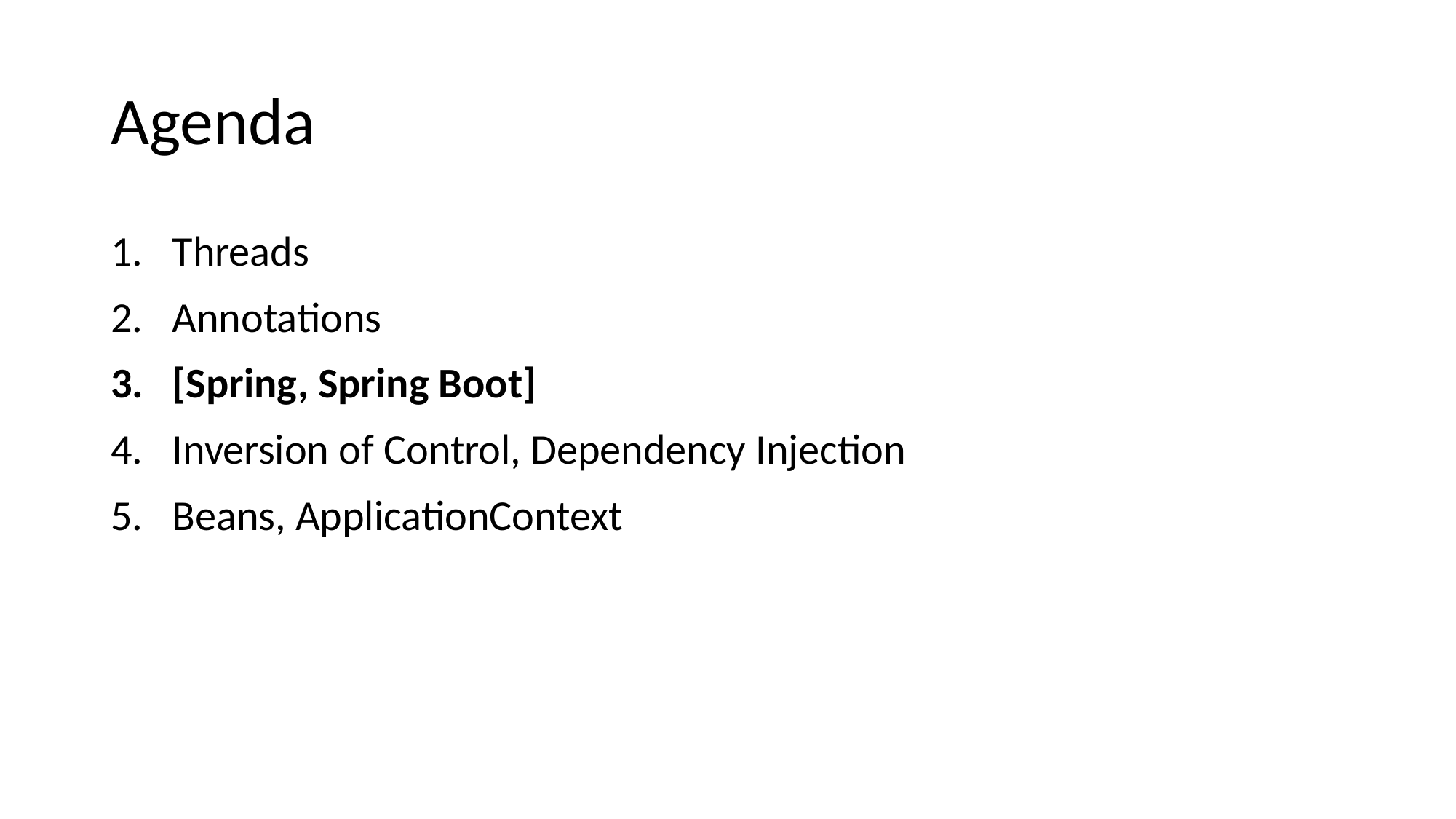

Agenda
Threads
Annotations
[Spring, Spring Boot]
Inversion of Control, Dependency Injection
Beans, ApplicationContext